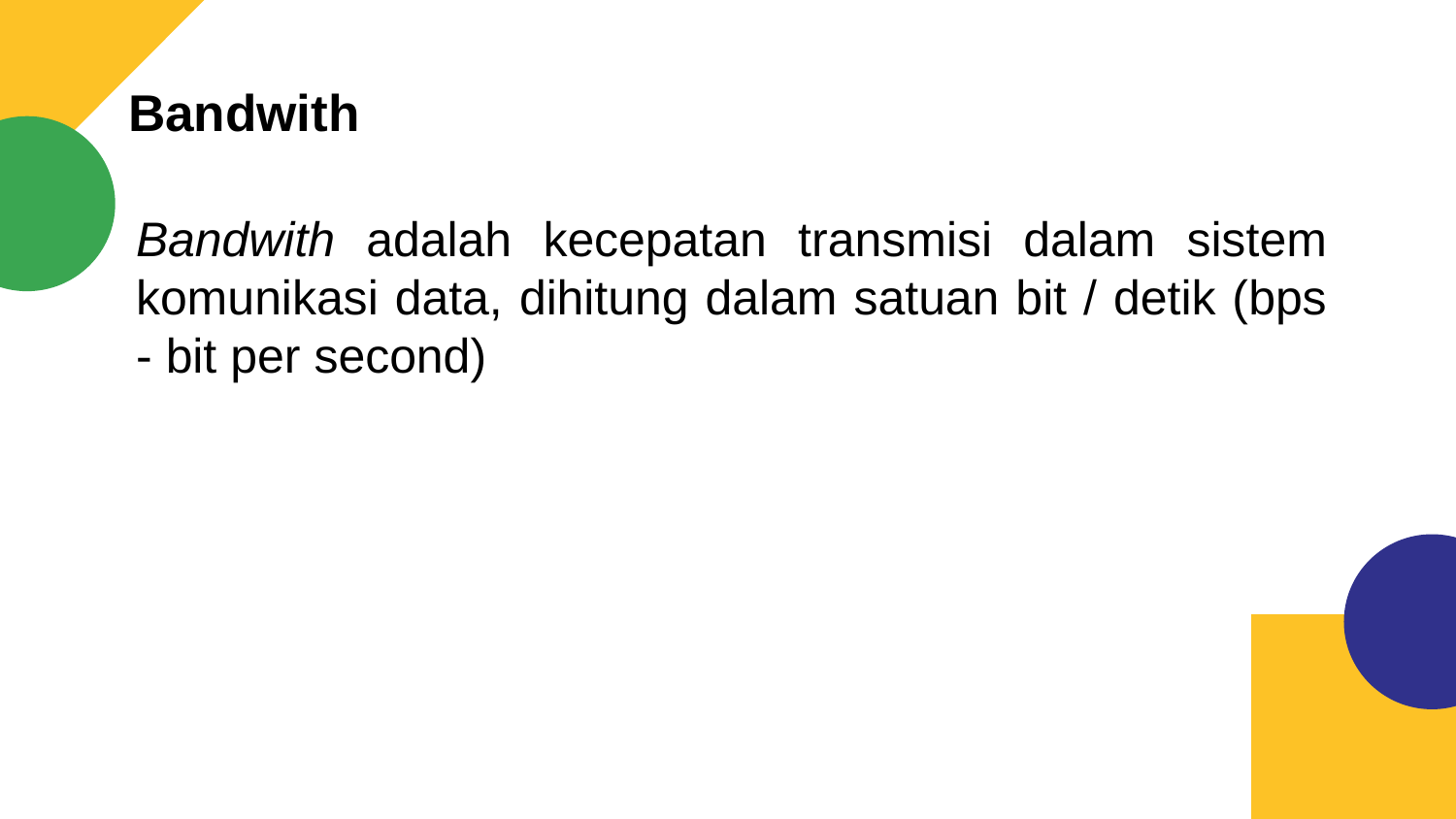

# Bandwith
	Bandwith adalah kecepatan transmisi dalam sistem komunikasi data, dihitung dalam satuan bit / detik (bps - bit per second)

6